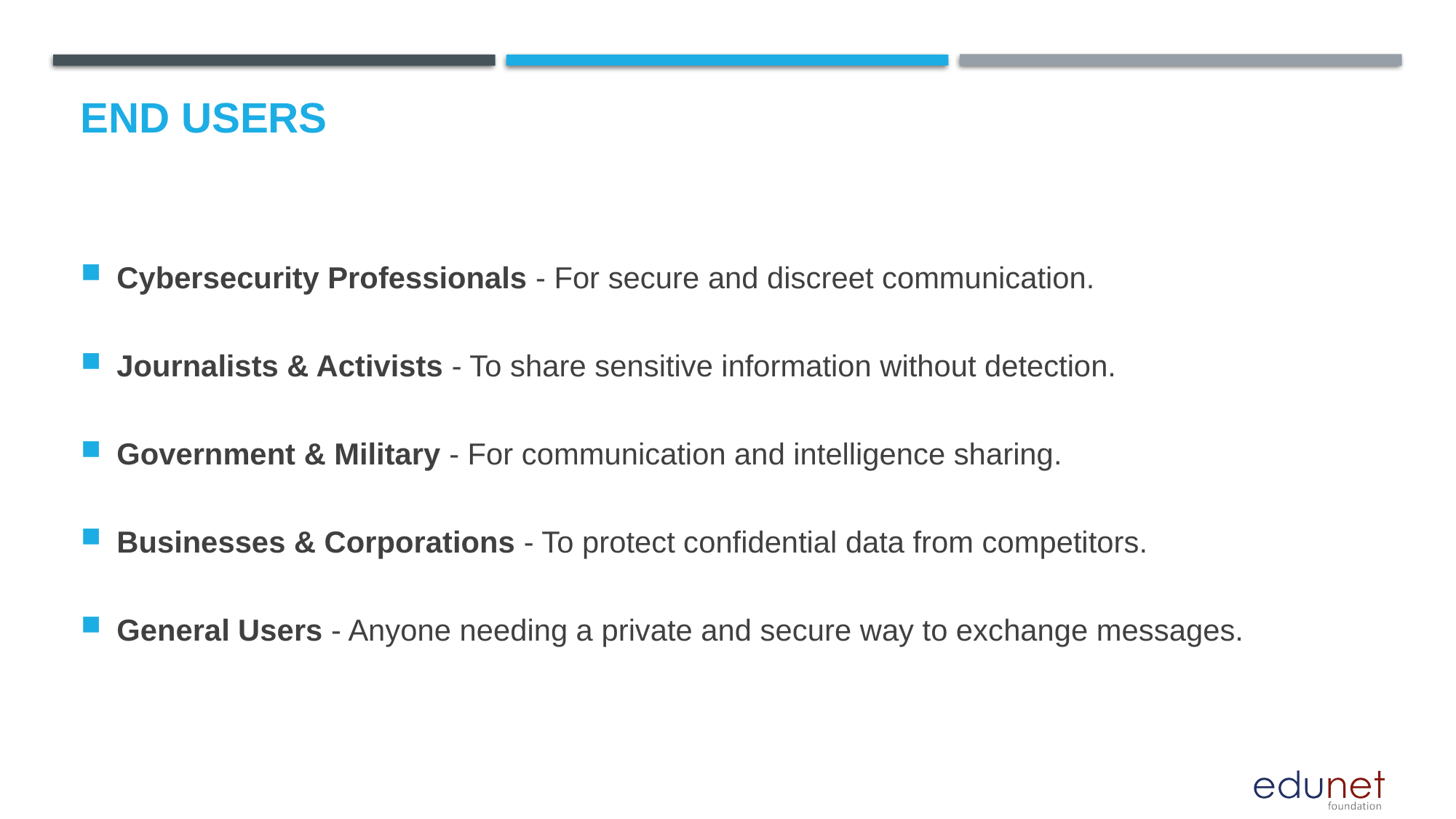

# End users
Cybersecurity Professionals - For secure and discreet communication.
Journalists & Activists - To share sensitive information without detection.
Government & Military - For communication and intelligence sharing.
Businesses & Corporations - To protect confidential data from competitors.
General Users - Anyone needing a private and secure way to exchange messages.